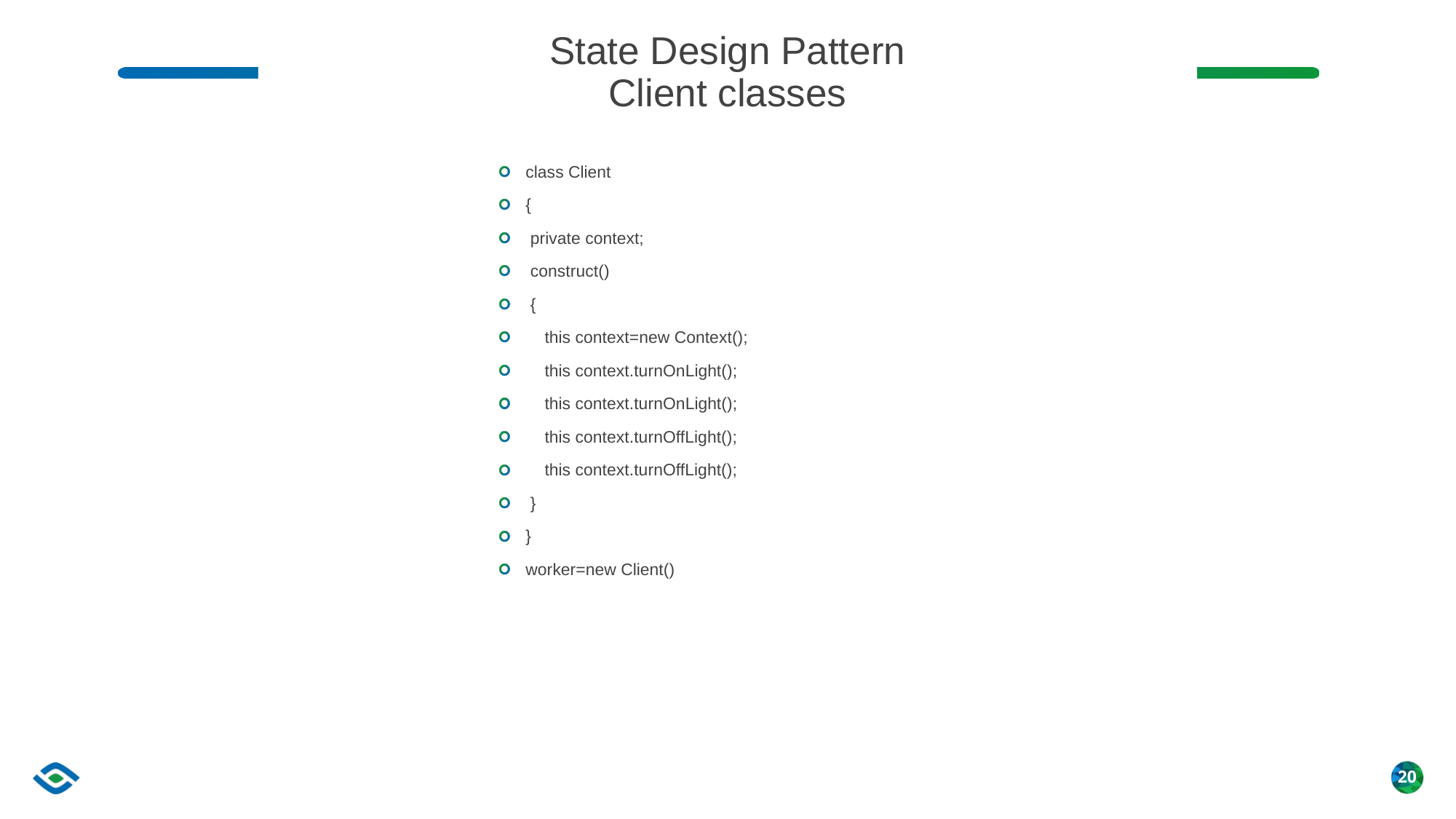

# State Design Pattern Client classes
class Client
{
 private context;
 construct()
 {
    this context=new Context();
    this context.turnOnLight();
    this context.turnOnLight();
    this context.turnOffLight();
    this context.turnOffLight();
 }
}
worker=new Client()